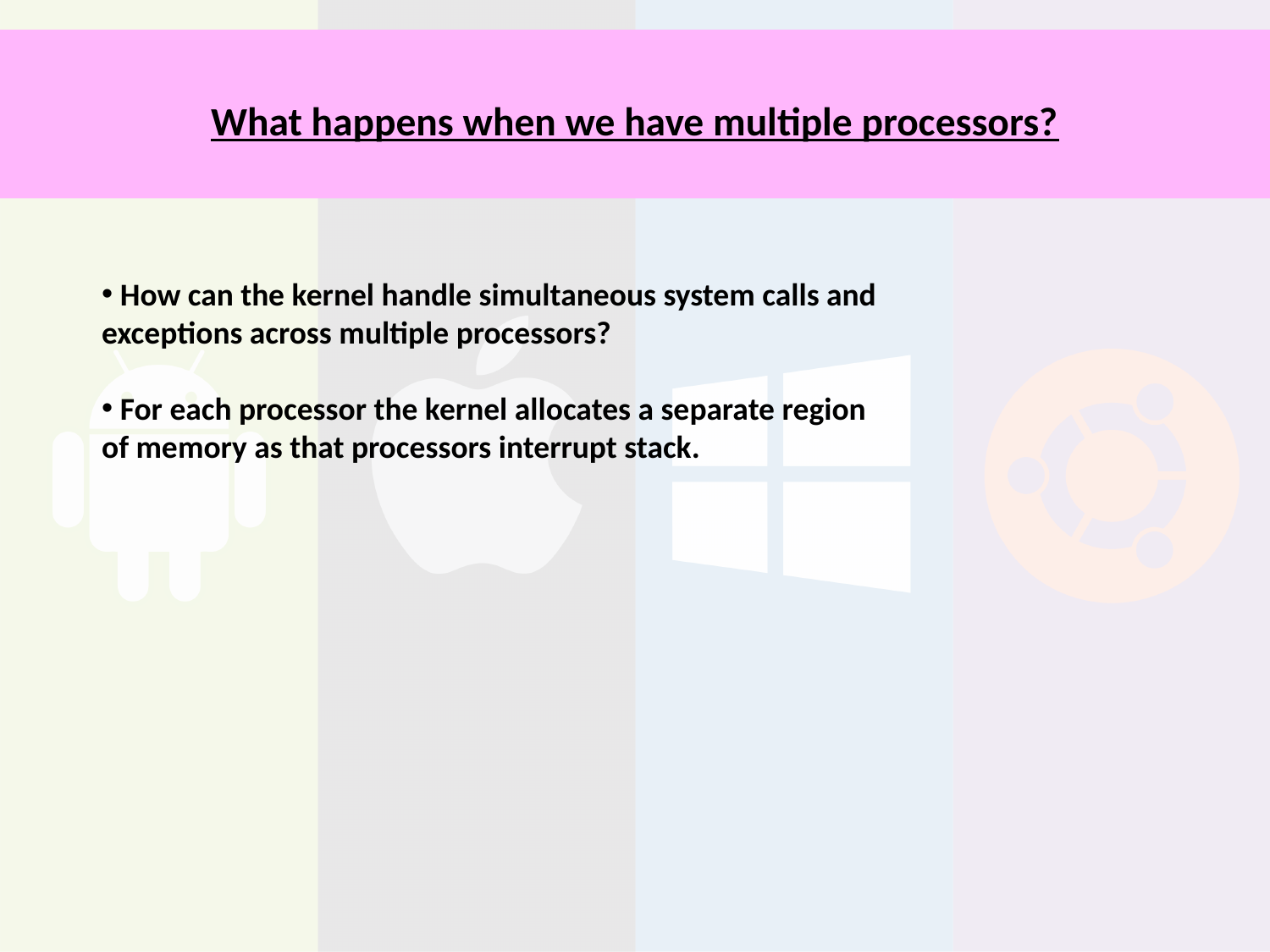

# What happens when we have multiple processors?
 How can the kernel handle simultaneous system calls and exceptions across multiple processors?

 For each processor the kernel allocates a separate region of memory as that processors interrupt stack.